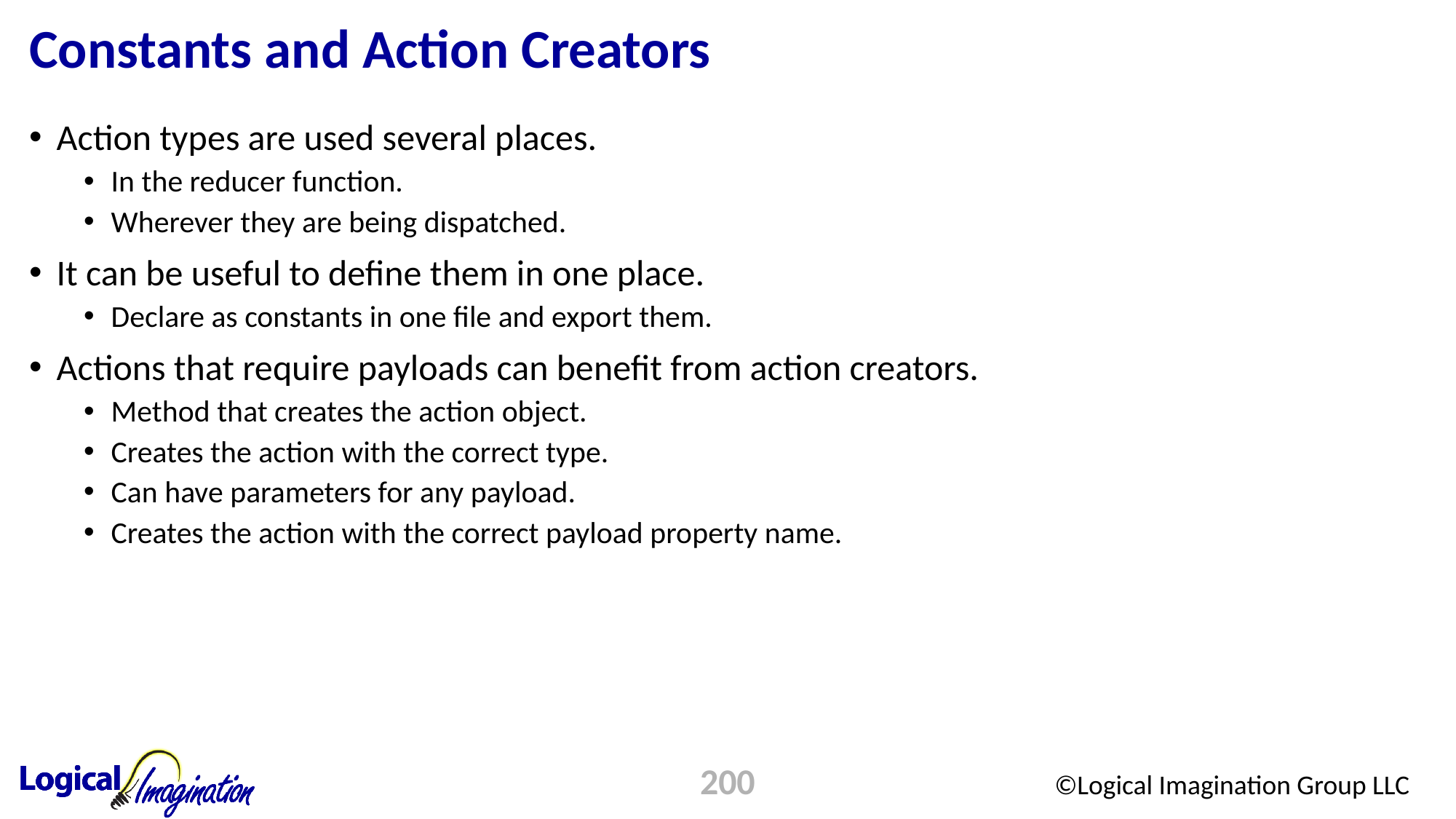

# Constants and Action Creators
Action types are used several places.
In the reducer function.
Wherever they are being dispatched.
It can be useful to define them in one place.
Declare as constants in one file and export them.
Actions that require payloads can benefit from action creators.
Method that creates the action object.
Creates the action with the correct type.
Can have parameters for any payload.
Creates the action with the correct payload property name.
200